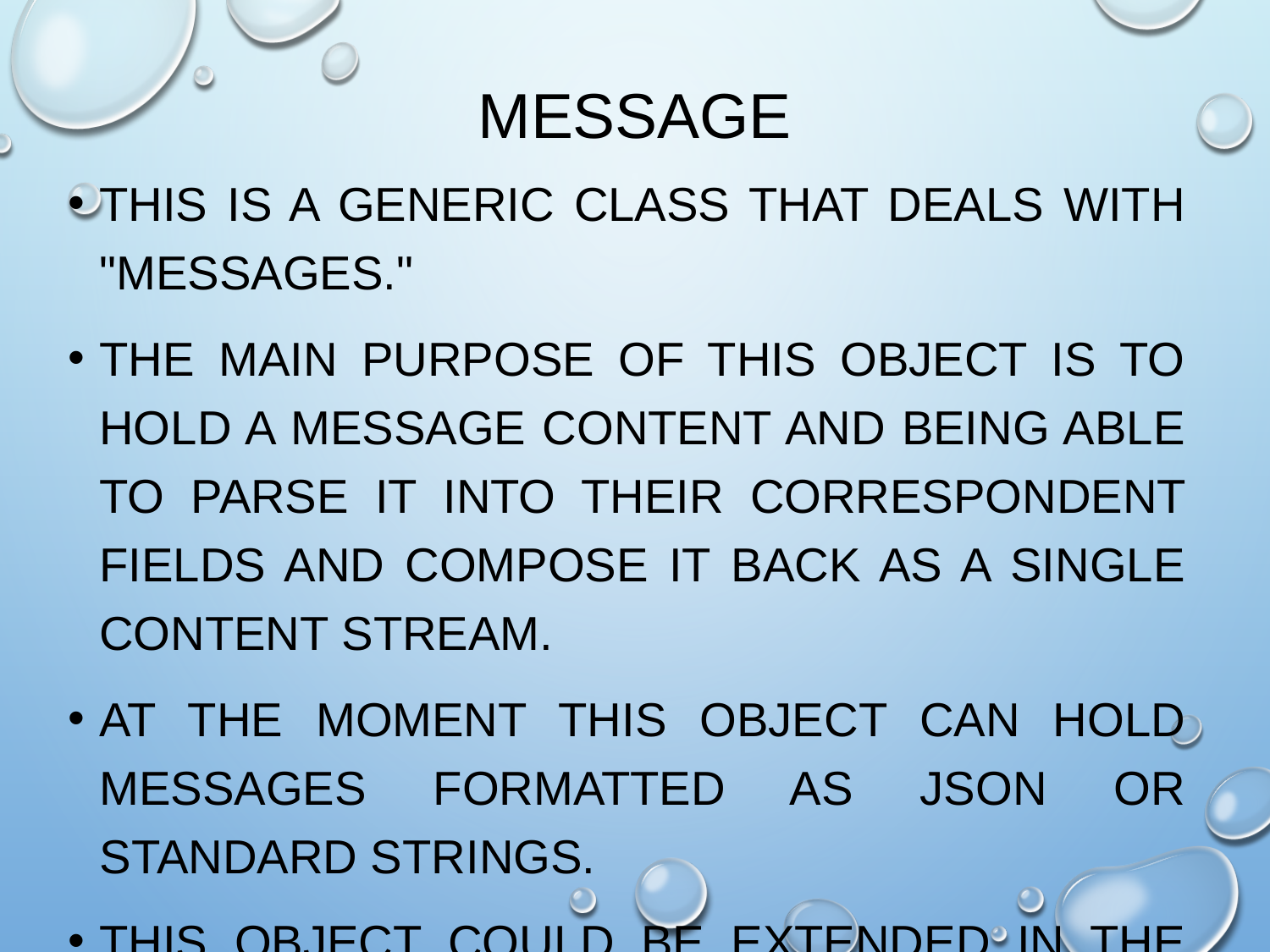

# Message
This is a generic class that deals with "messages."
The main purpose of this object is to hold a message content and being able to parse it into their correspondent fields and compose it back as a single content stream.
At the moment this object can hold messages formatted as JSON or standard strings.
This object could be extended in the future to support other formats such as XML, CSV, etc.